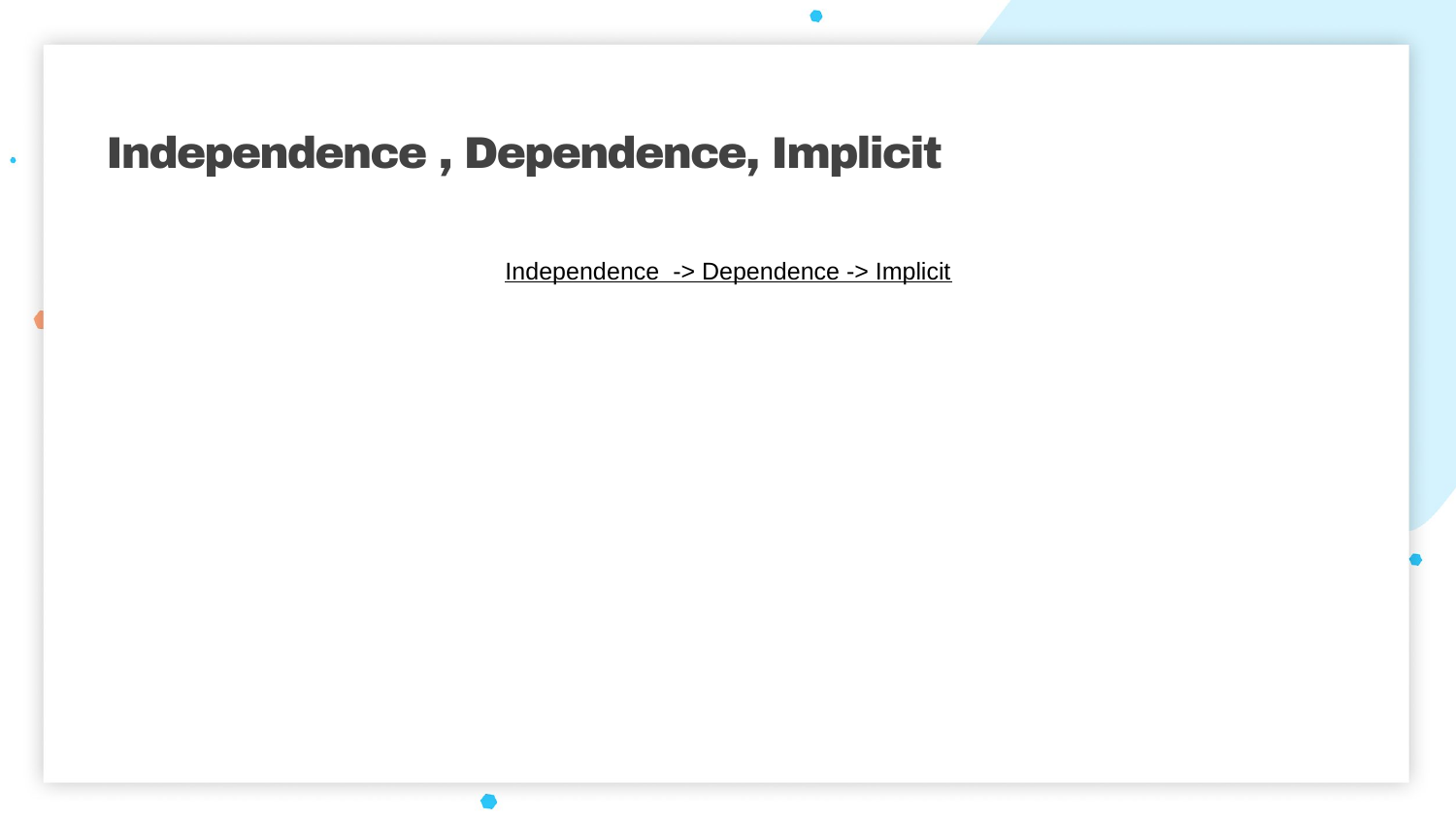

# Independence , Dependence, Implicit
Independence  -> Dependence -> Implicit